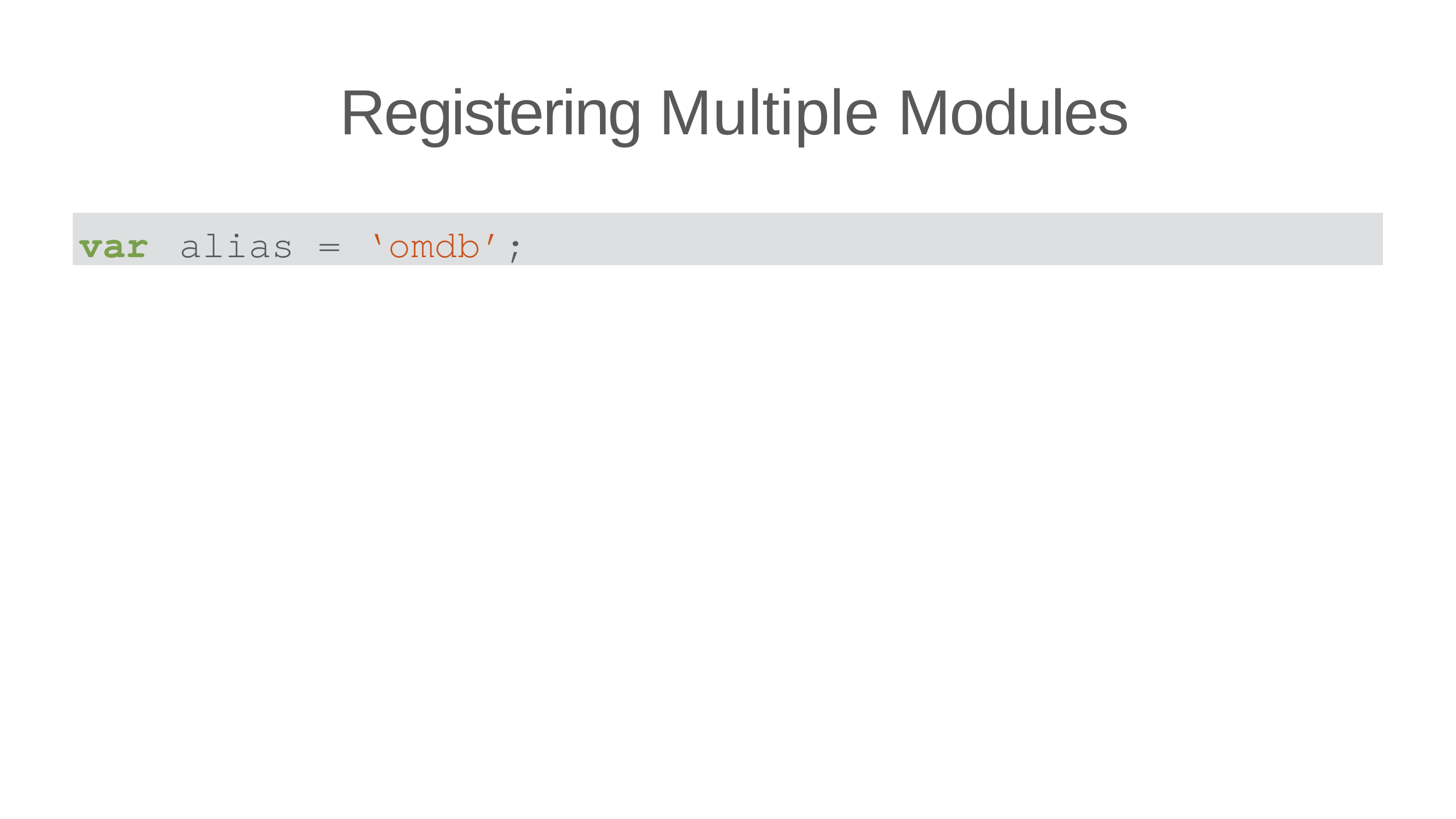

# Registering Multiple Modules
var	alias =	‘omdb’;